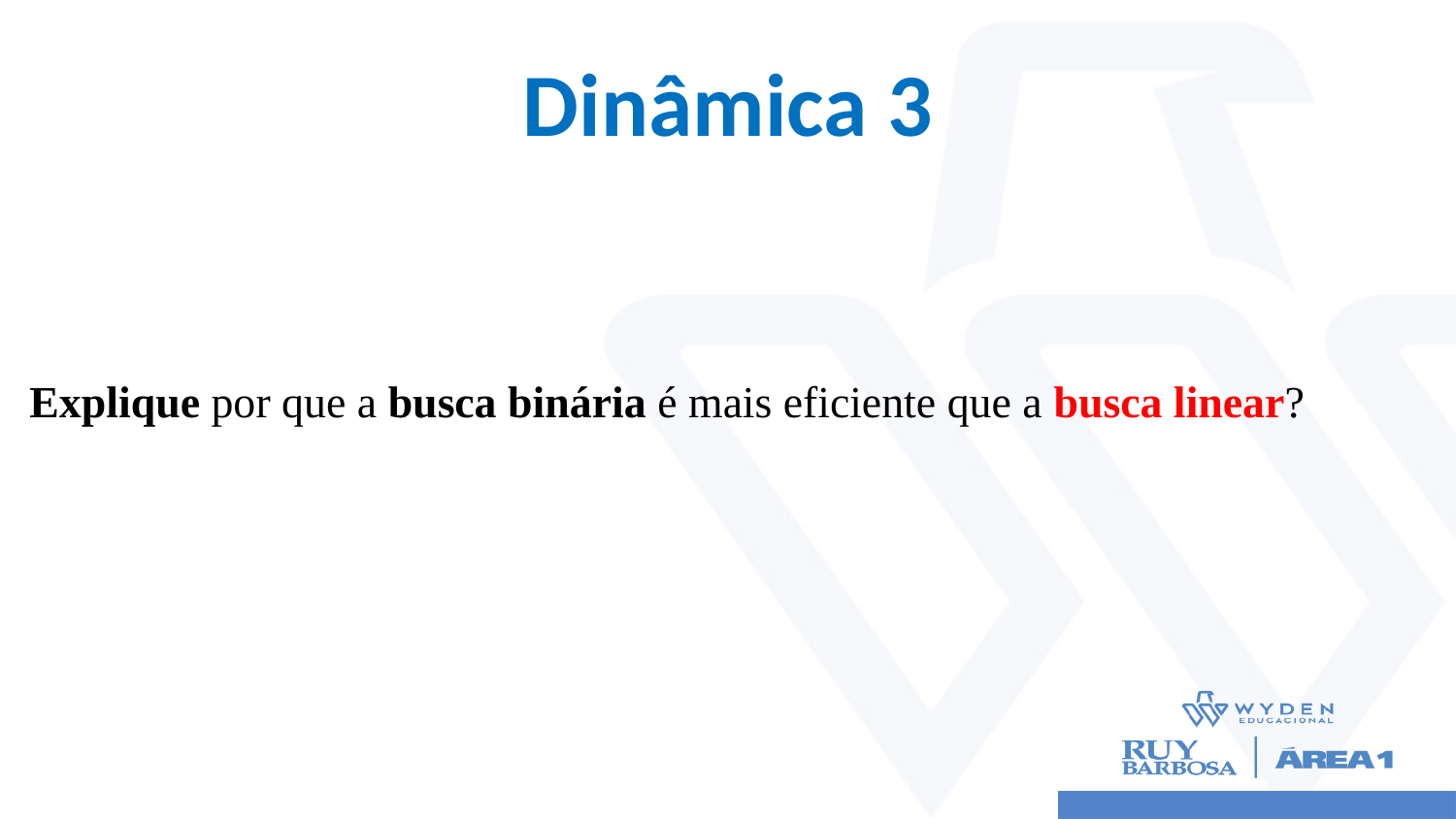

# Dinâmica 3

Explique por que a busca binária é mais eficiente que a busca linear?